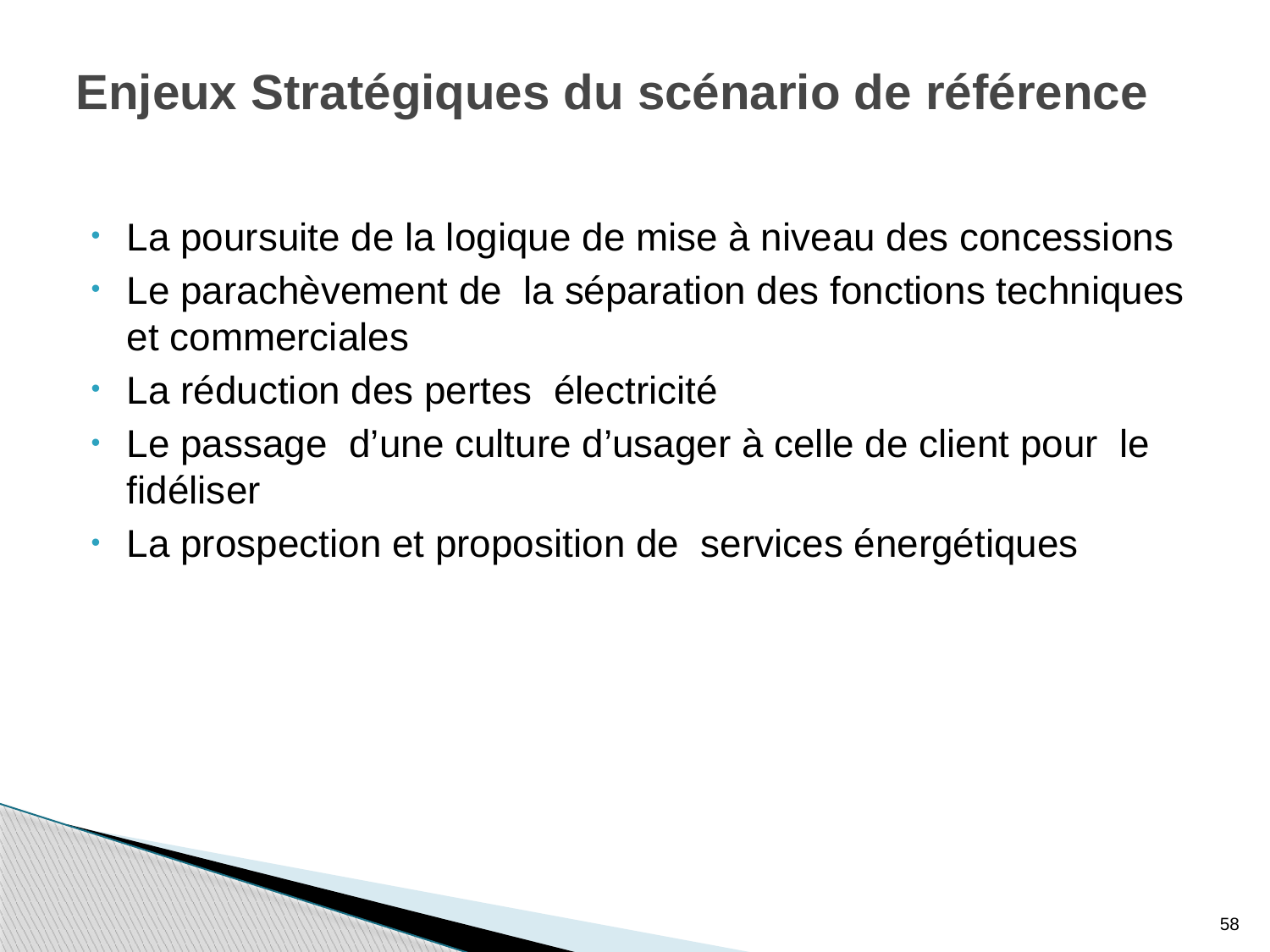

# Enjeux Stratégiques du scénario de référence
La poursuite de la logique de mise à niveau des concessions
Le parachèvement de  la séparation des fonctions techniques et commerciales
La réduction des pertes  électricité
Le passage  d’une culture d’usager à celle de client pour  le  fidéliser
La prospection et proposition de  services énergétiques
58